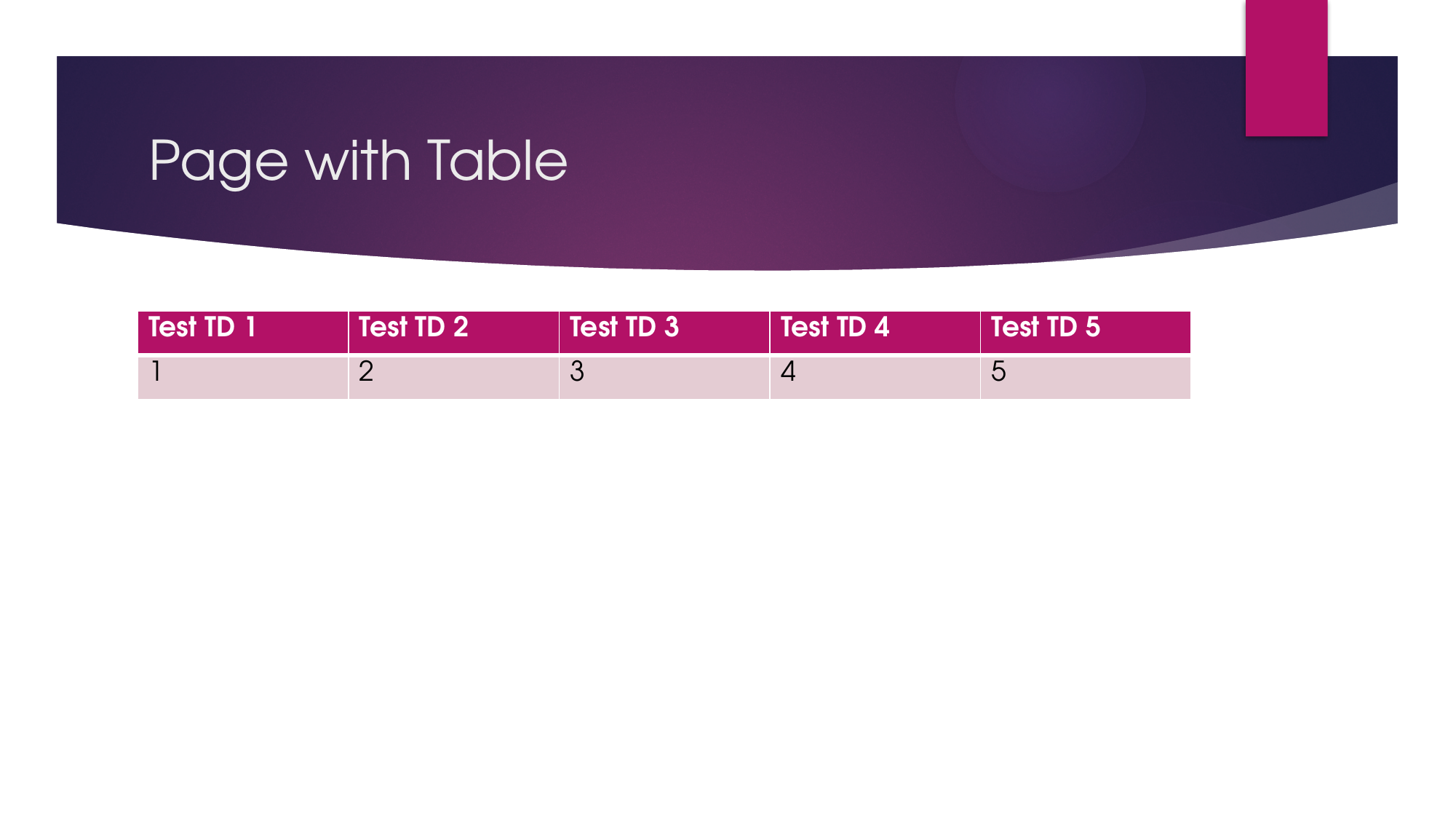

# Page with Table
| Test TD 1 | Test TD 2 | Test TD 3 | Test TD 4 | Test TD 5 |
| --- | --- | --- | --- | --- |
| 1 | 2 | 3 | 4 | 5 |